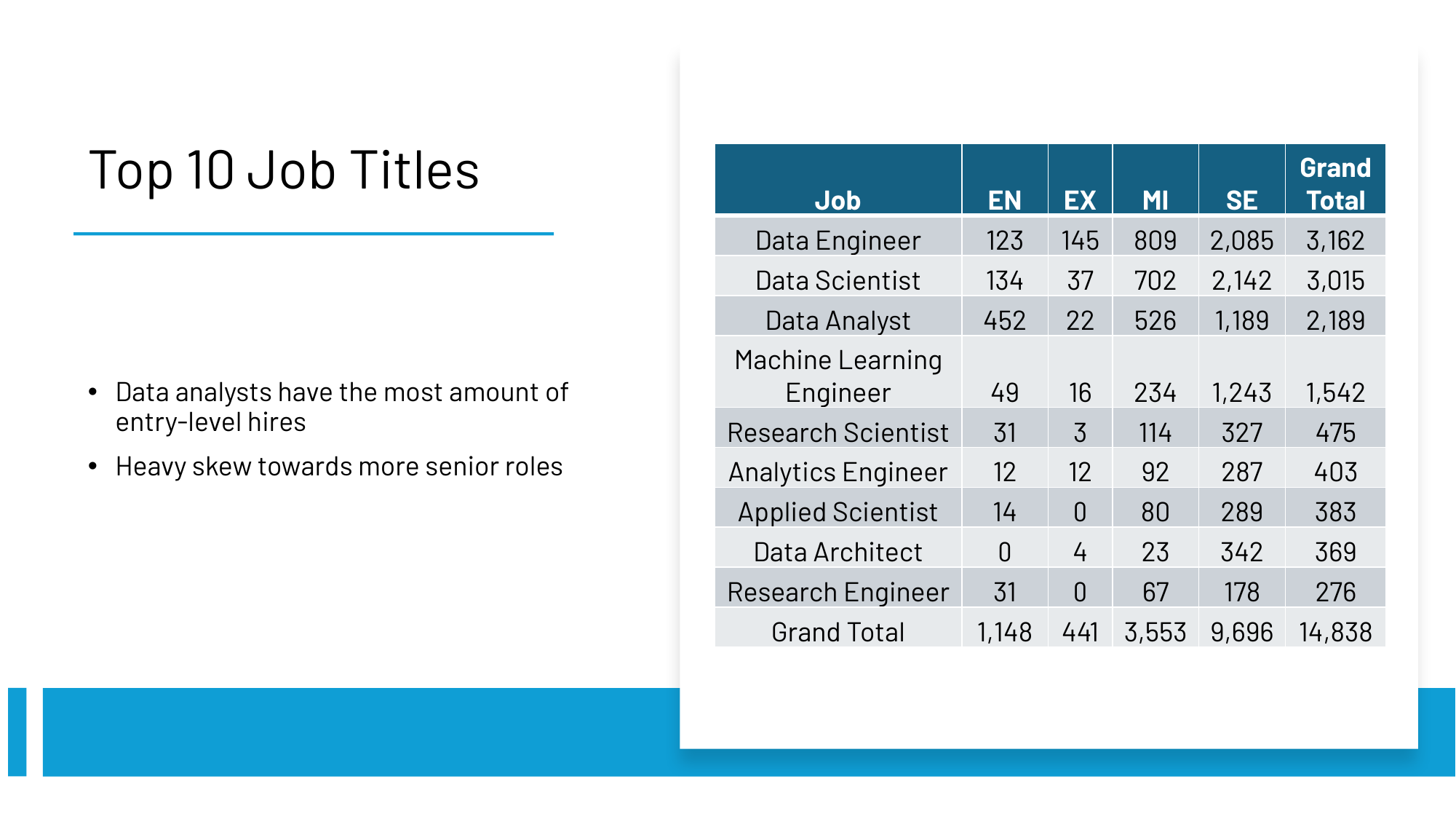

# Top 10 Job Titles
| Job | EN | EX | MI | SE | Grand Total |
| --- | --- | --- | --- | --- | --- |
| Data Engineer | 123 | 145 | 809 | 2,085 | 3,162 |
| Data Scientist | 134 | 37 | 702 | 2,142 | 3,015 |
| Data Analyst | 452 | 22 | 526 | 1,189 | 2,189 |
| Machine Learning Engineer | 49 | 16 | 234 | 1,243 | 1,542 |
| Research Scientist | 31 | 3 | 114 | 327 | 475 |
| Analytics Engineer | 12 | 12 | 92 | 287 | 403 |
| Applied Scientist | 14 | 0 | 80 | 289 | 383 |
| Data Architect | 0 | 4 | 23 | 342 | 369 |
| Research Engineer | 31 | 0 | 67 | 178 | 276 |
| Grand Total | 1,148 | 441 | 3,553 | 9,696 | 14,838 |

Data analysts have the most amount of entry-level hires
Heavy skew towards more senior roles